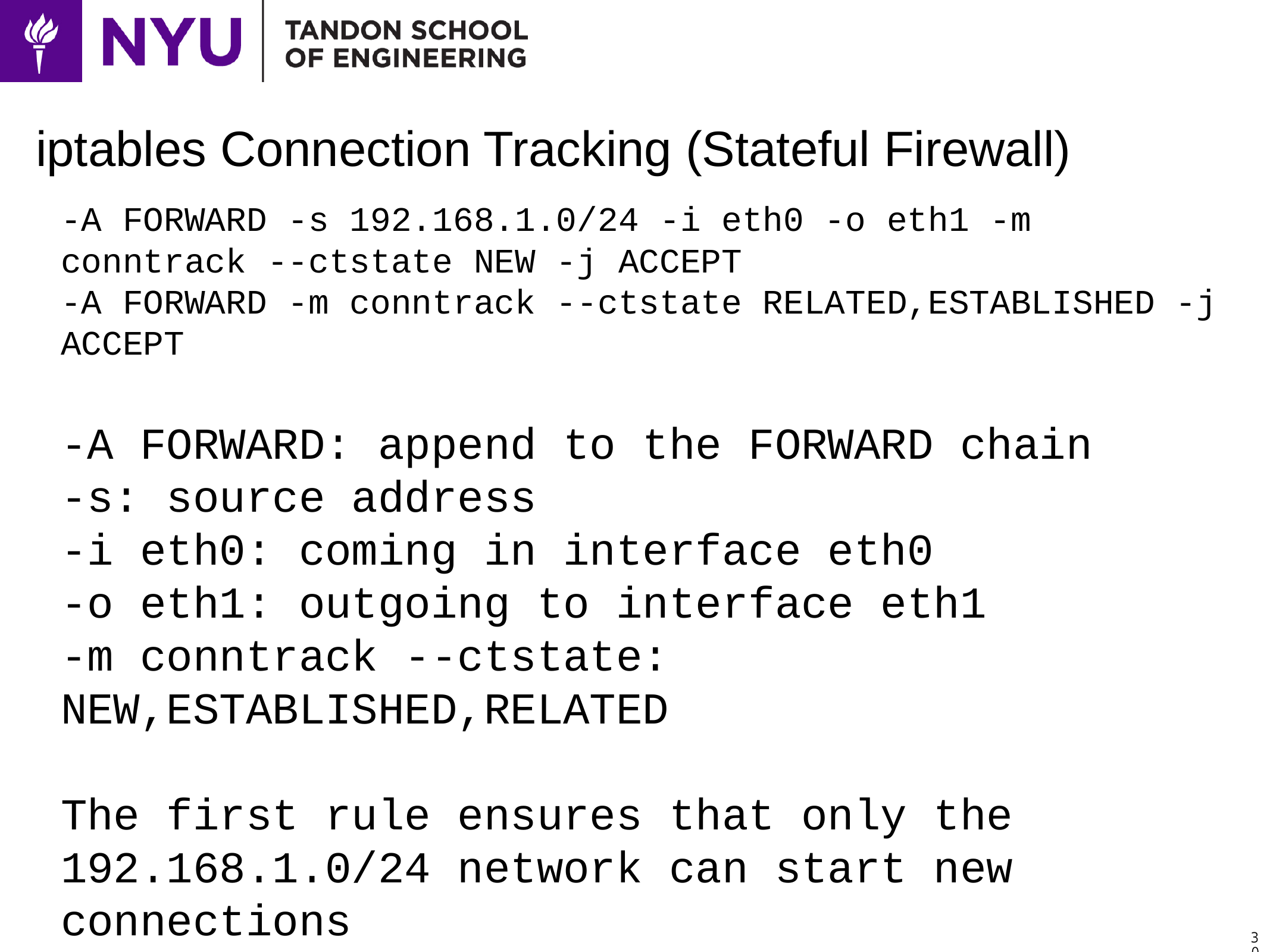

# iptables Connection Tracking (Stateful Firewall)
-A FORWARD -s 192.168.1.0/24 -i eth0 -o eth1 -m conntrack --ctstate NEW -j ACCEPT
-A FORWARD -m conntrack --ctstate RELATED,ESTABLISHED -j ACCEPT

-A FORWARD: append to the FORWARD chain
-s: source address
-i eth0: coming in interface eth0
-o eth1: outgoing to interface eth1
-m conntrack --ctstate: NEW,ESTABLISHED,RELATED

The first rule ensures that only the 192.168.1.0/24 network can start new connections
30